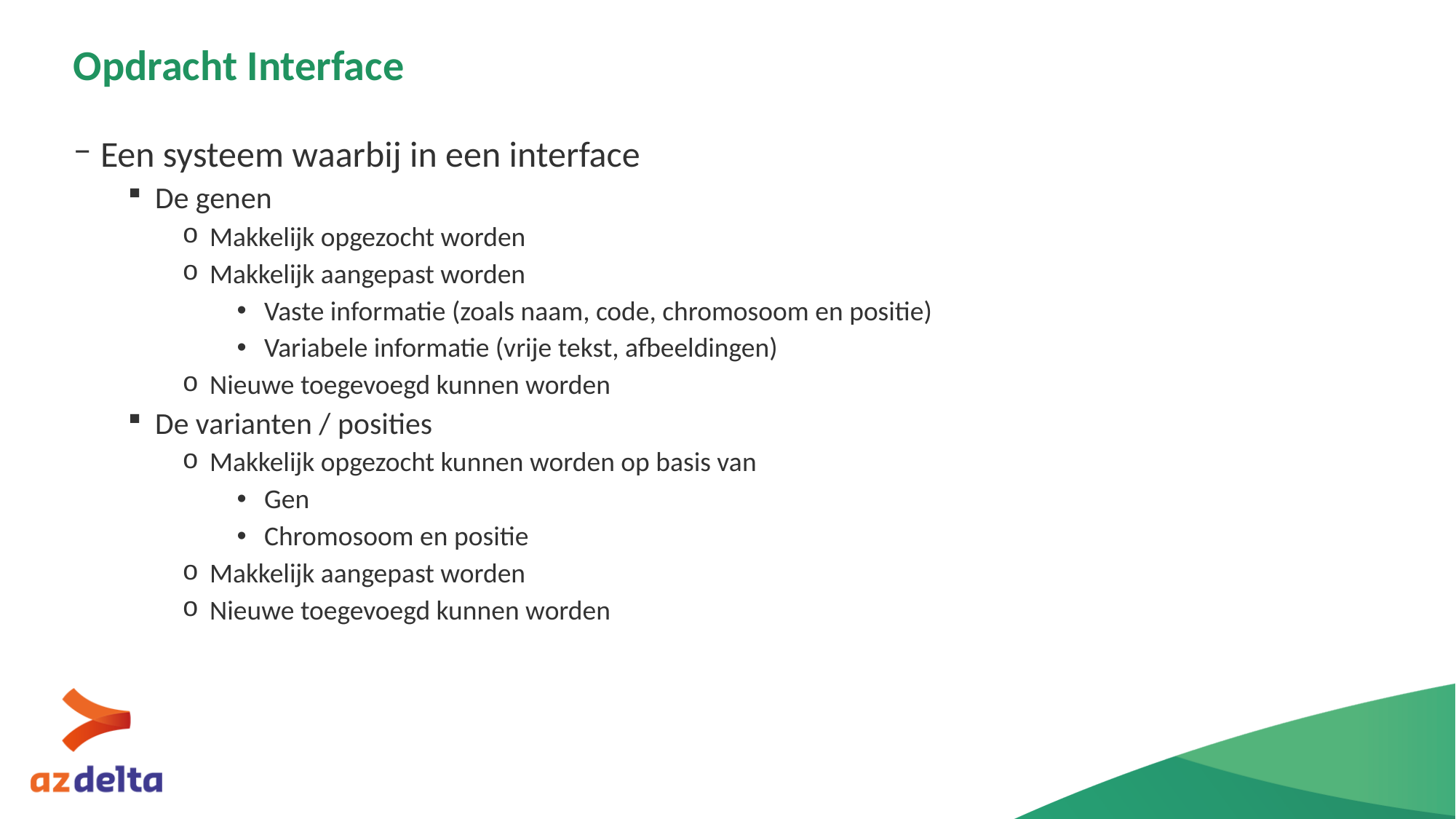

# Opdracht Interface
Een systeem waarbij in een interface
De genen
Makkelijk opgezocht worden
Makkelijk aangepast worden
Vaste informatie (zoals naam, code, chromosoom en positie)
Variabele informatie (vrije tekst, afbeeldingen)
Nieuwe toegevoegd kunnen worden
De varianten / posities
Makkelijk opgezocht kunnen worden op basis van
Gen
Chromosoom en positie
Makkelijk aangepast worden
Nieuwe toegevoegd kunnen worden